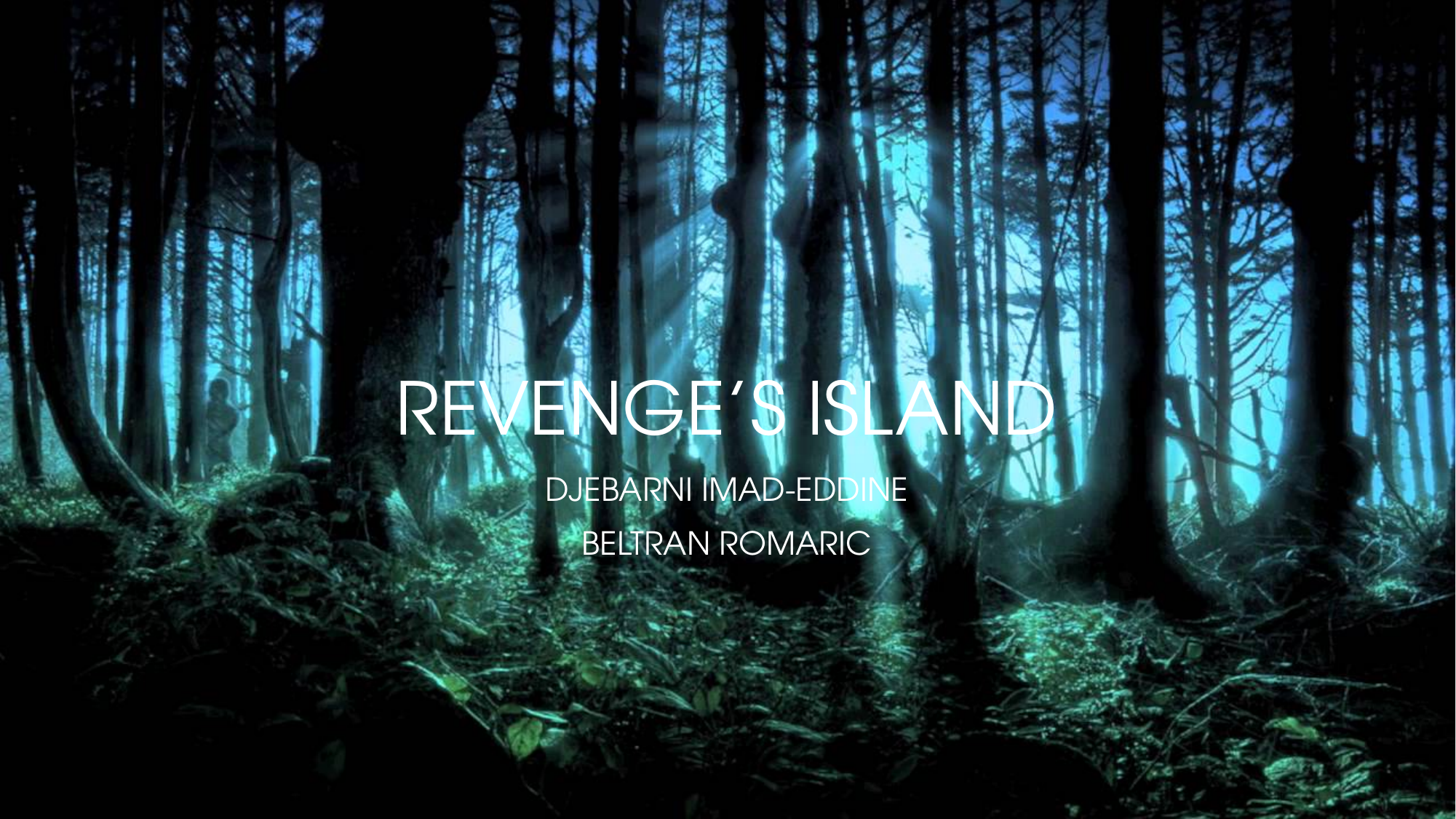

# Revenge’s Island
DJEBARNI Imad-Eddine
BELTRAN Romaric